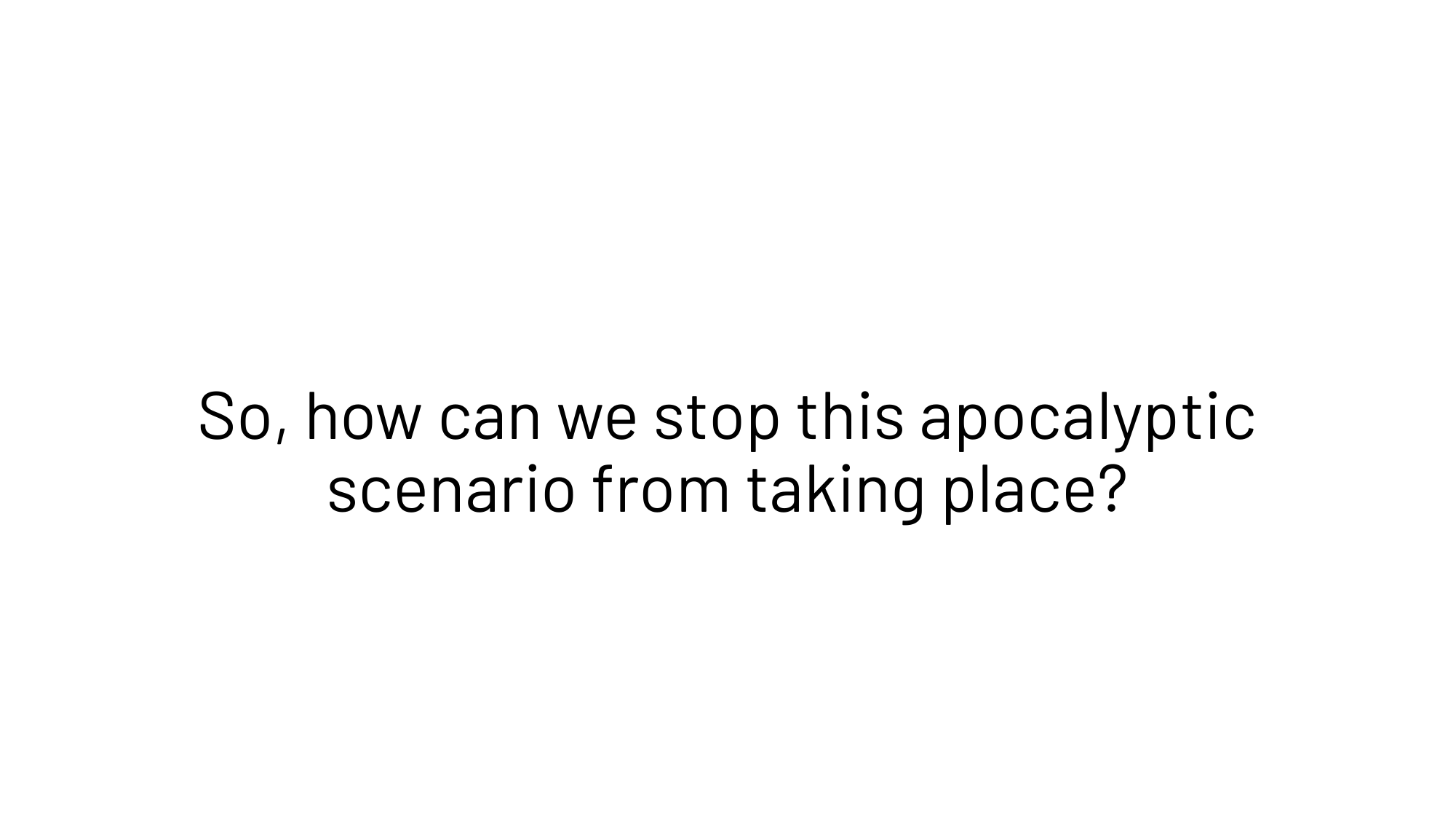

# So, how can we stop this apocalyptic scenario from taking place?